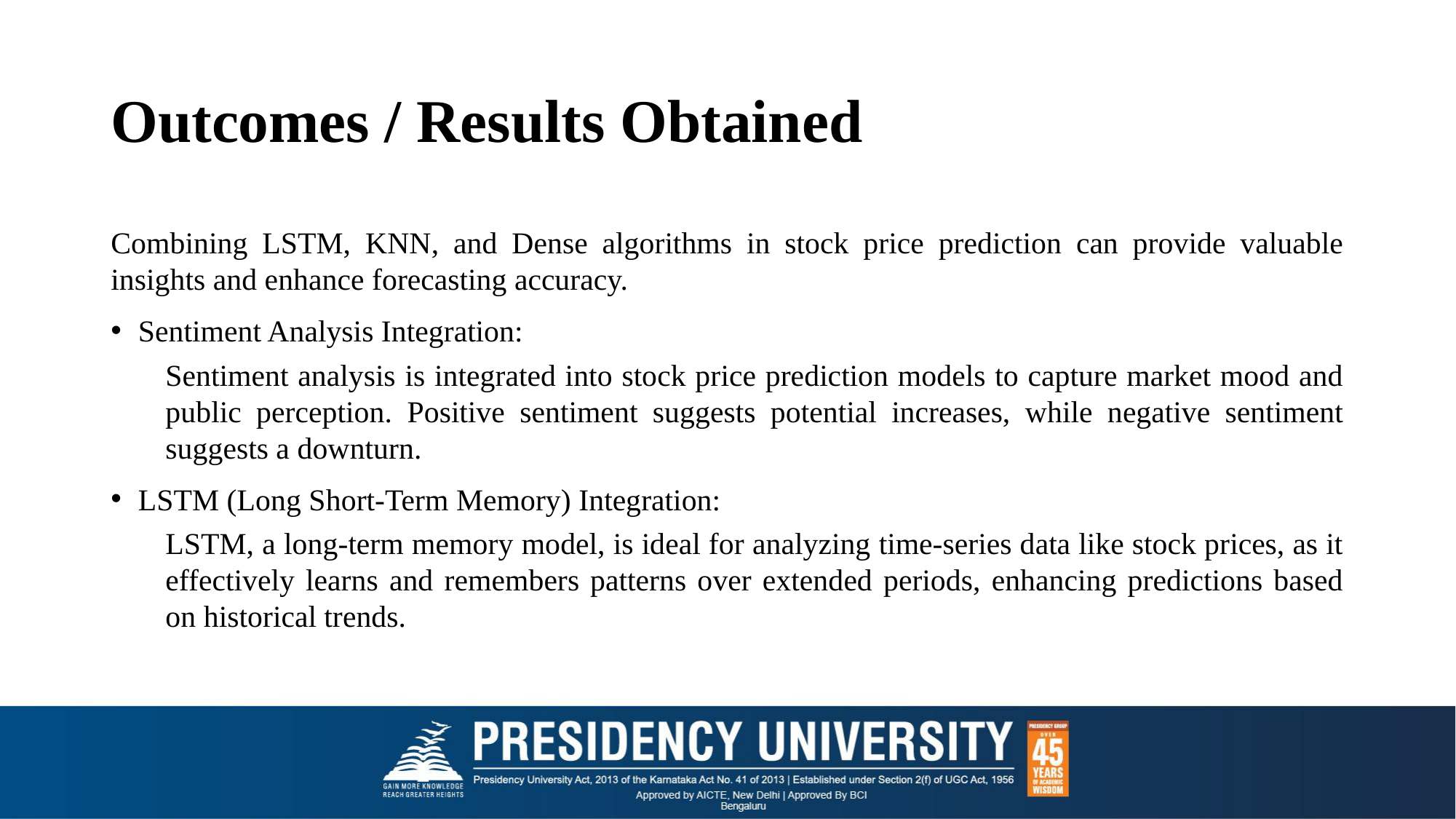

# Outcomes / Results Obtained
Combining LSTM, KNN, and Dense algorithms in stock price prediction can provide valuable insights and enhance forecasting accuracy.
Sentiment Analysis Integration:
Sentiment analysis is integrated into stock price prediction models to capture market mood and public perception. Positive sentiment suggests potential increases, while negative sentiment suggests a downturn.
LSTM (Long Short-Term Memory) Integration:
LSTM, a long-term memory model, is ideal for analyzing time-series data like stock prices, as it effectively learns and remembers patterns over extended periods, enhancing predictions based on historical trends.